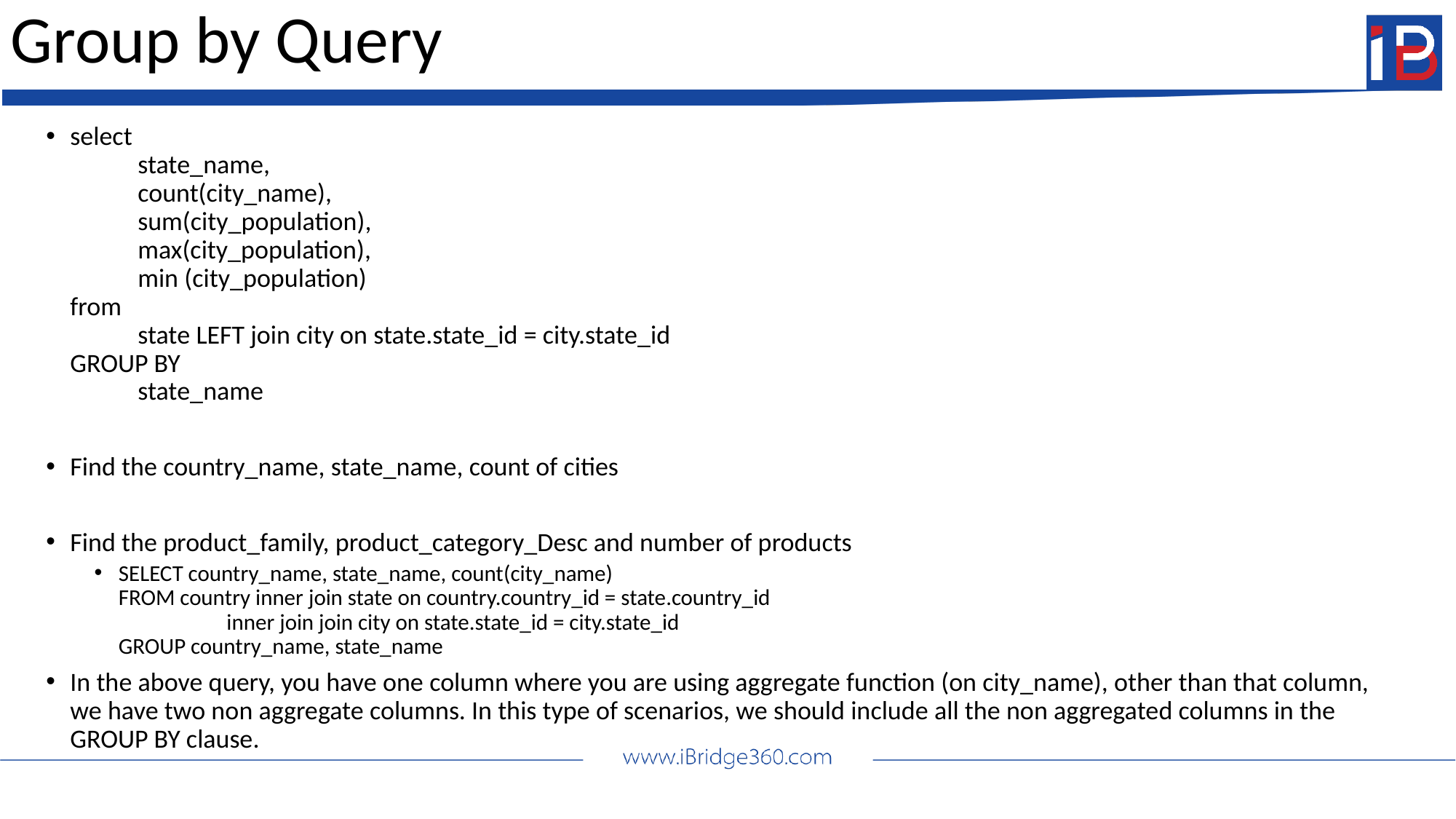

# Group by Query
select
	state_name,
	count(city_name),
	sum(city_population),
	max(city_population),
	min (city_population)
from
	state LEFT join city on state.state_id = city.state_id
GROUP BY
	state_name

Find the country_name, state_name, count of cities

Find the product_family, product_category_Desc and number of products
SELECT country_name, state_name, count(city_name)
FROM country inner join state on country.country_id = state.country_id
	        inner join join city on state.state_id = city.state_id
GROUP country_name, state_name
In the above query, you have one column where you are using aggregate function (on city_name), other than that column, we have two non aggregate columns. In this type of scenarios, we should include all the non aggregated columns in the GROUP BY clause.